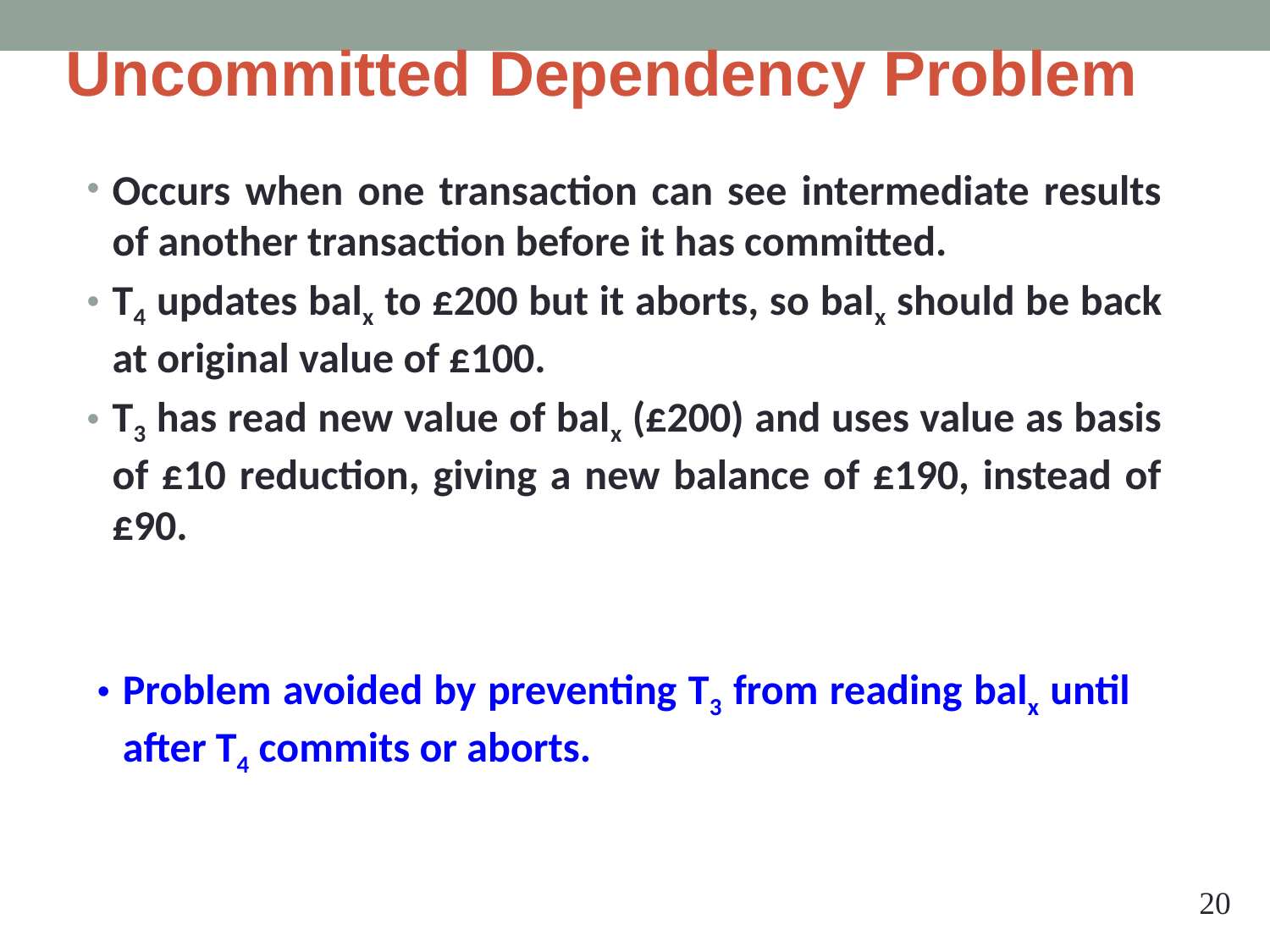

# Uncommitted Dependency Problem
Occurs when one transaction can see intermediate results of another transaction before it has committed.
T4 updates balx to £200 but it aborts, so balx should be back at original value of £100.
T3 has read new value of balx (£200) and uses value as basis of £10 reduction, giving a new balance of £190, instead of £90.
Problem avoided by preventing T3 from reading balx until after T4 commits or aborts.
20